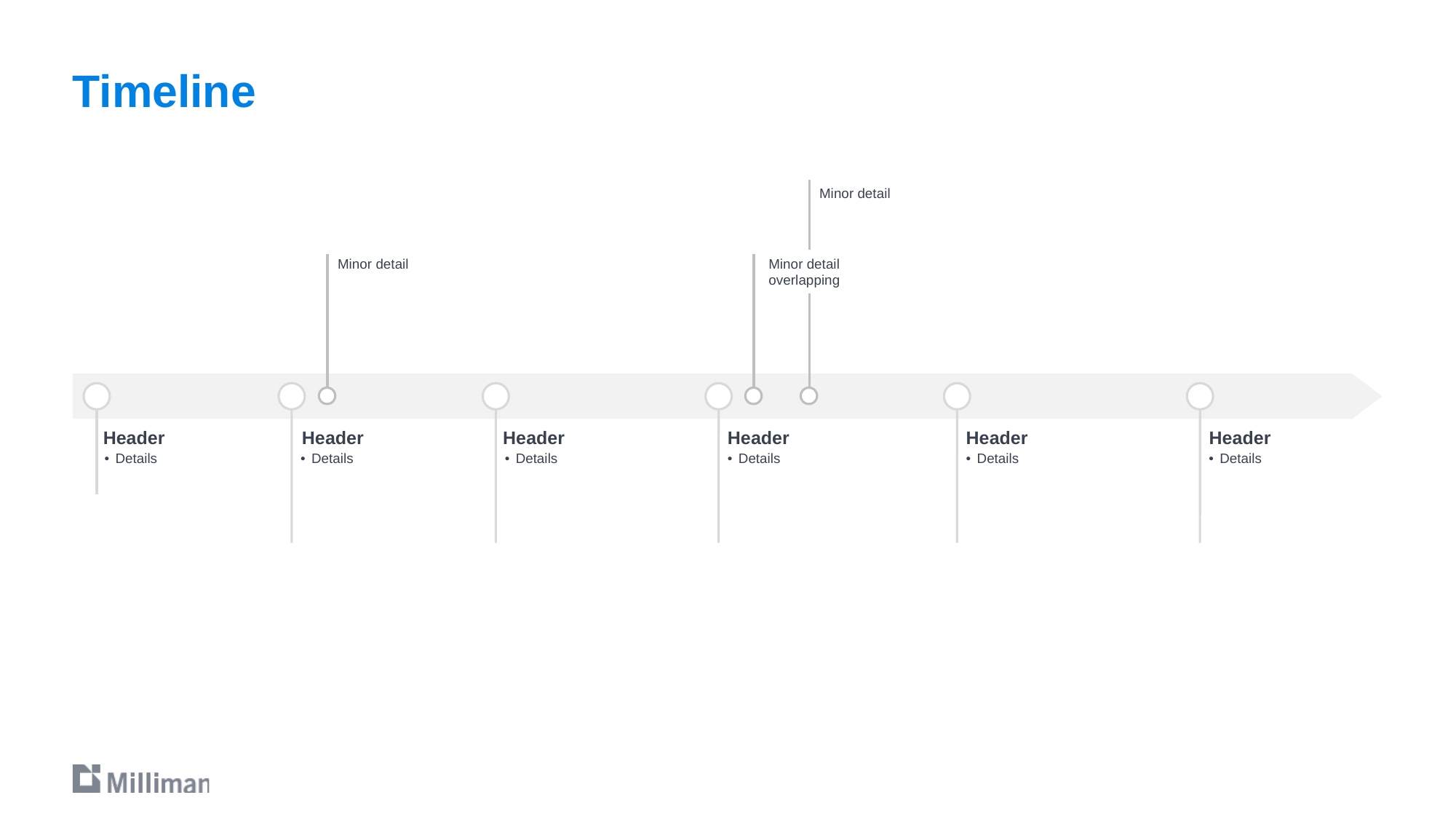

# Timeline

Minor detail
Minor detail
Minor detail overlapping

Header
Header
Header
Header
Header
Header
Details
Details
Details
Details
Details
Details